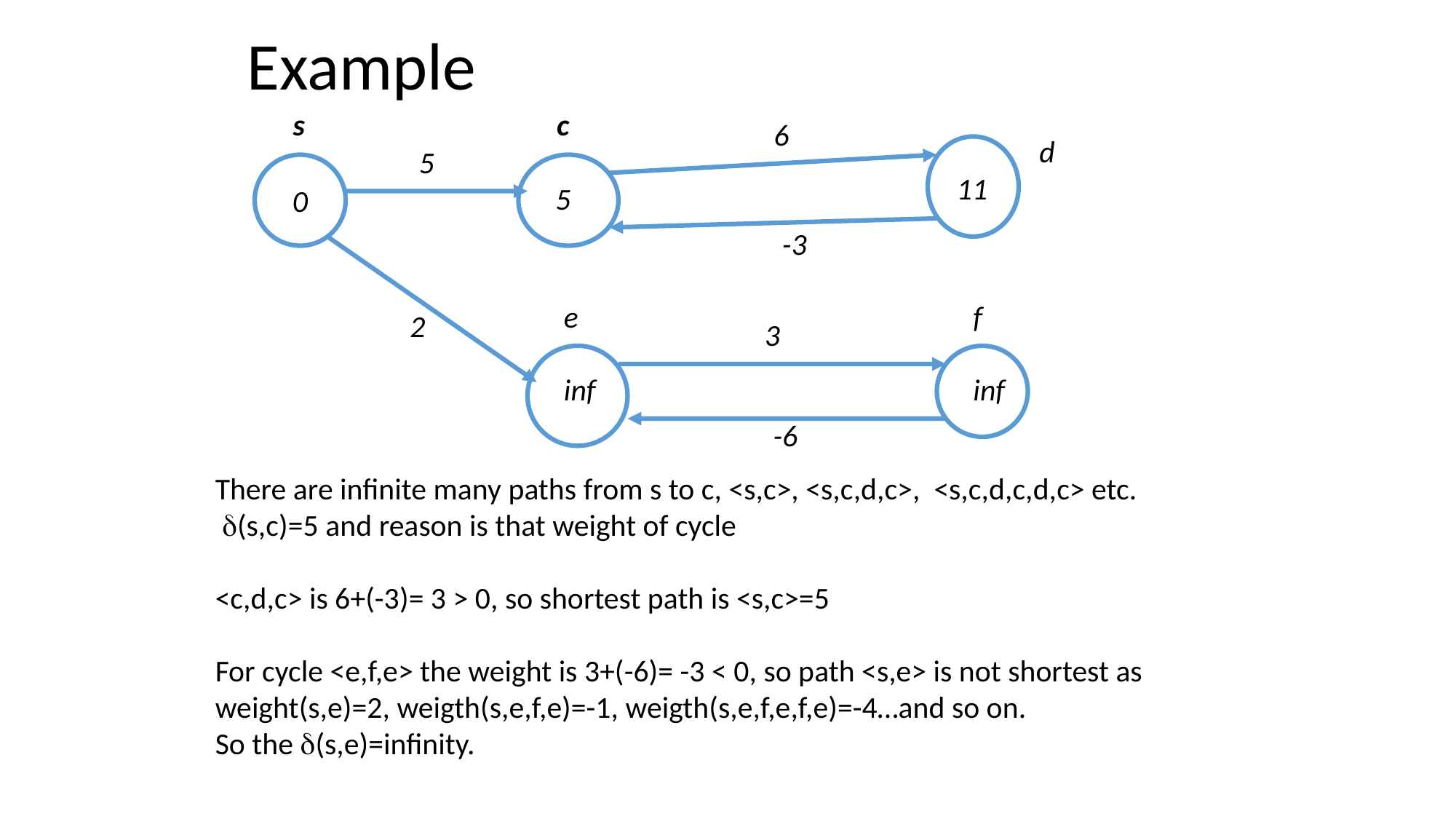

# Example
s
c
6
d

5
0

11
5

-3

e
f
2
3

inf
inf
-6

There are infinite many paths from s to c, <s,c>, <s,c,d,c>,  <s,c,d,c,d,c> etc.
 δ(s,c)=5 and reason is that weight of cycle

<c,d,c> is 6+(-3)= 3 > 0, so shortest path is <s,c>=5

For cycle <e,f,e> the weight is 3+(-6)= -3 < 0, so path <s,e> is not shortest as
weight(s,e)=2, weigth(s,e,f,e)=-1, weigth(s,e,f,e,f,e)=-4…and so on.
So the δ(s,e)=infinity.